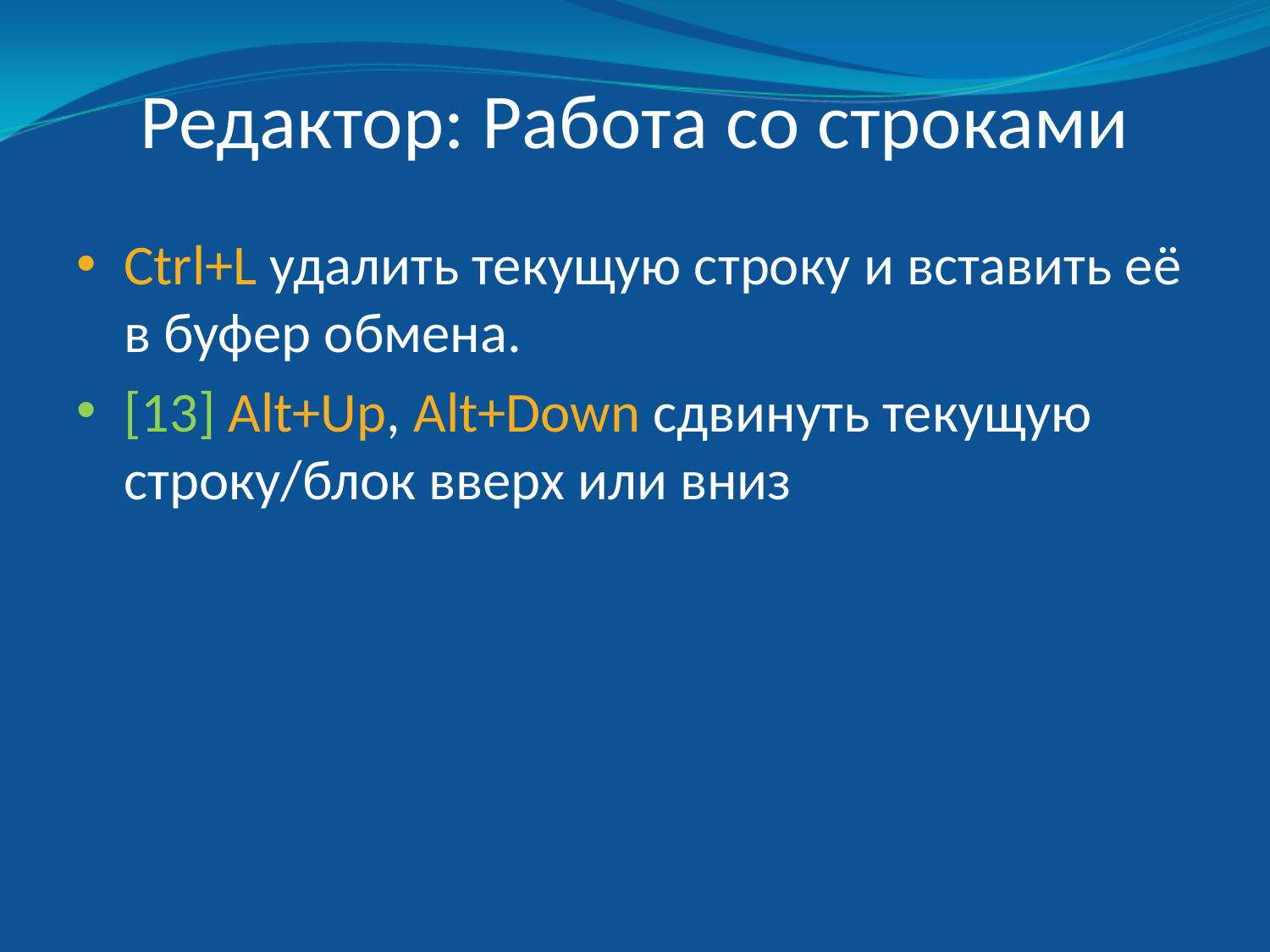

# Редактор: Работа со строками
Ctrl+L удалить текущую строку и вставить её в буфер обмена.
[13] Alt+Up, Alt+Down сдвинуть текущую строку/блок вверх или вниз